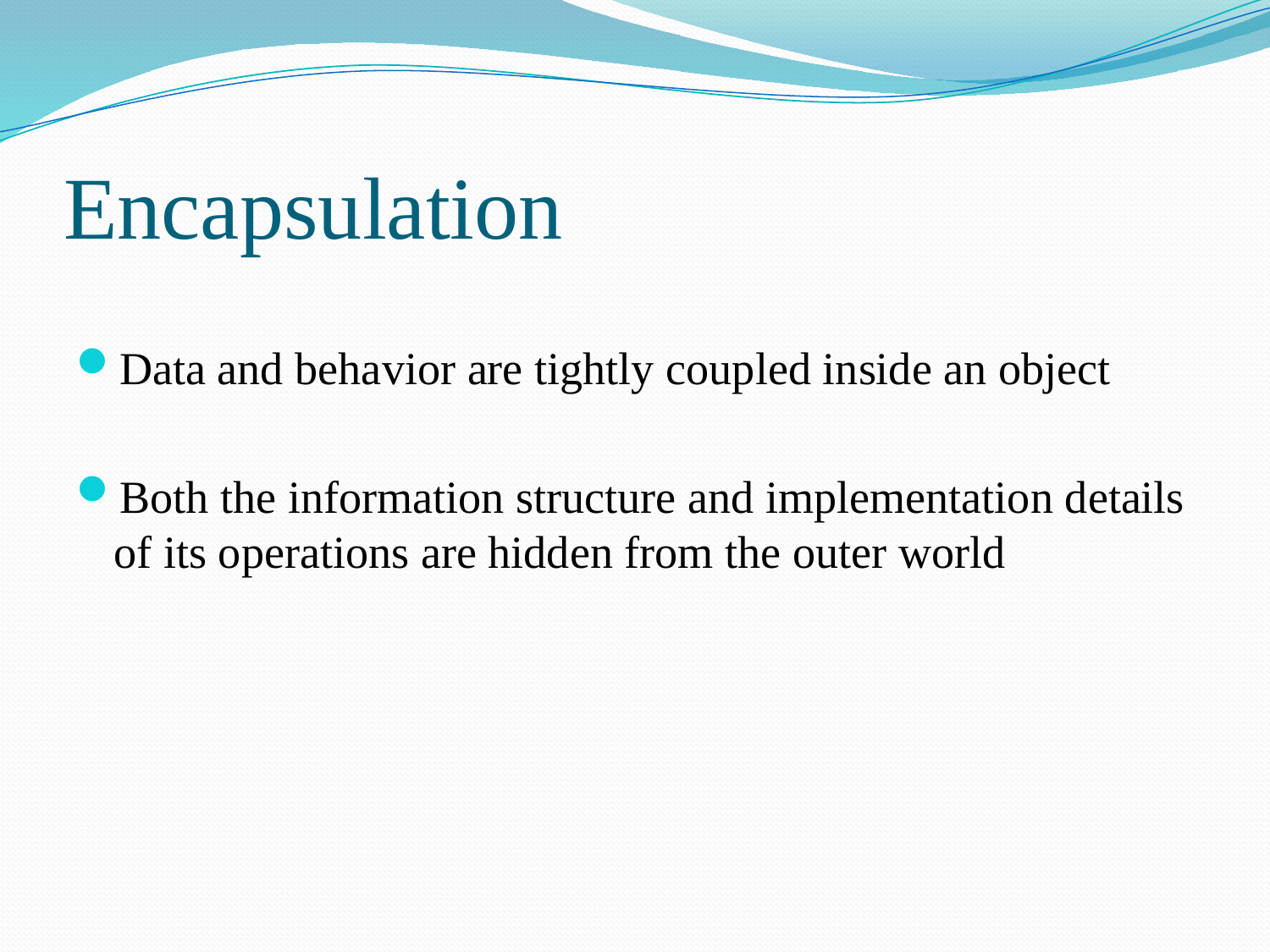

# Encapsulation

Data and behavior are tightly coupled inside an object

Both the information structure and implementation details of its operations are hidden from the outer world